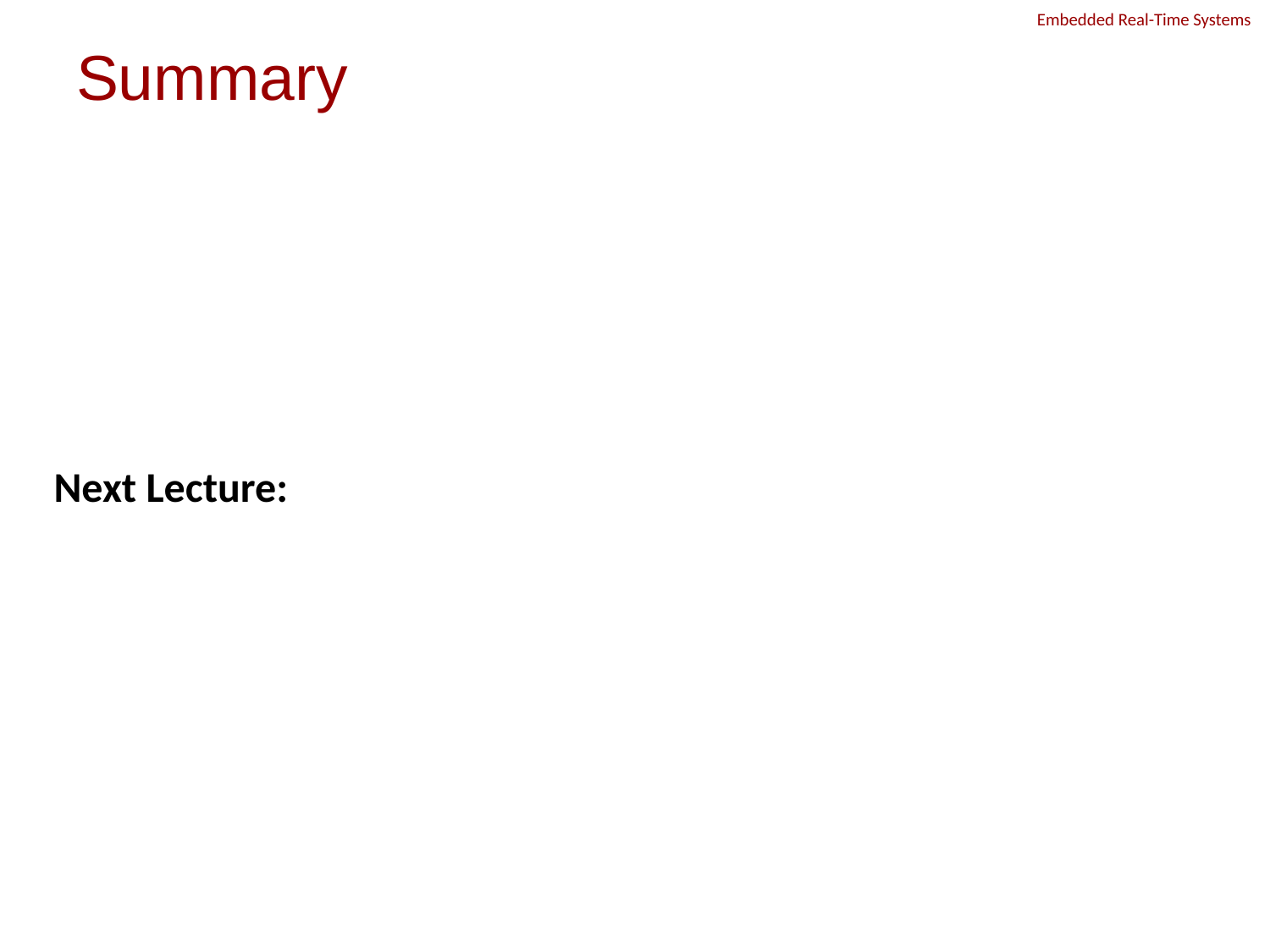

# Summary
Present basic theory for periodic task sets
Extend basic theory to include
context switch overhead
preperiod deadlines
Interrupts

Consider task interactions:
priority inversion
synchronization protocols (time allowing)
Extend theory to aperiodic tasks:
sporadic servers (time allowing)

Next Lecture: